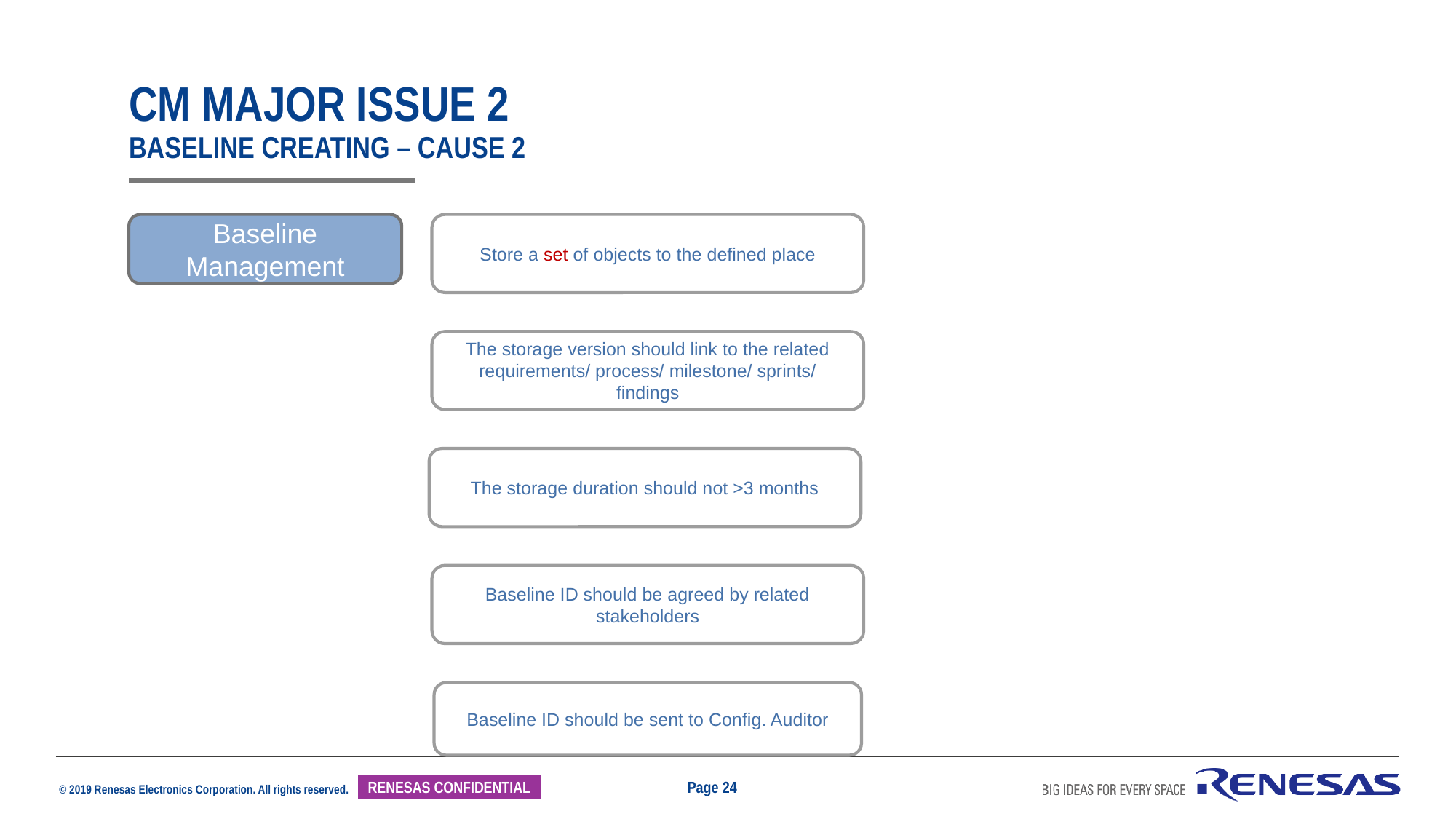

# Cm major issue 2 Baseline creating – cause 2
Baseline Management
Store a set of objects to the defined place

The storage version should link to the related requirements/ process/ milestone/ sprints/ findings
The storage duration should not >3 months
Baseline ID should be agreed by related stakeholders
Baseline ID should be sent to Config. Auditor
Page 24